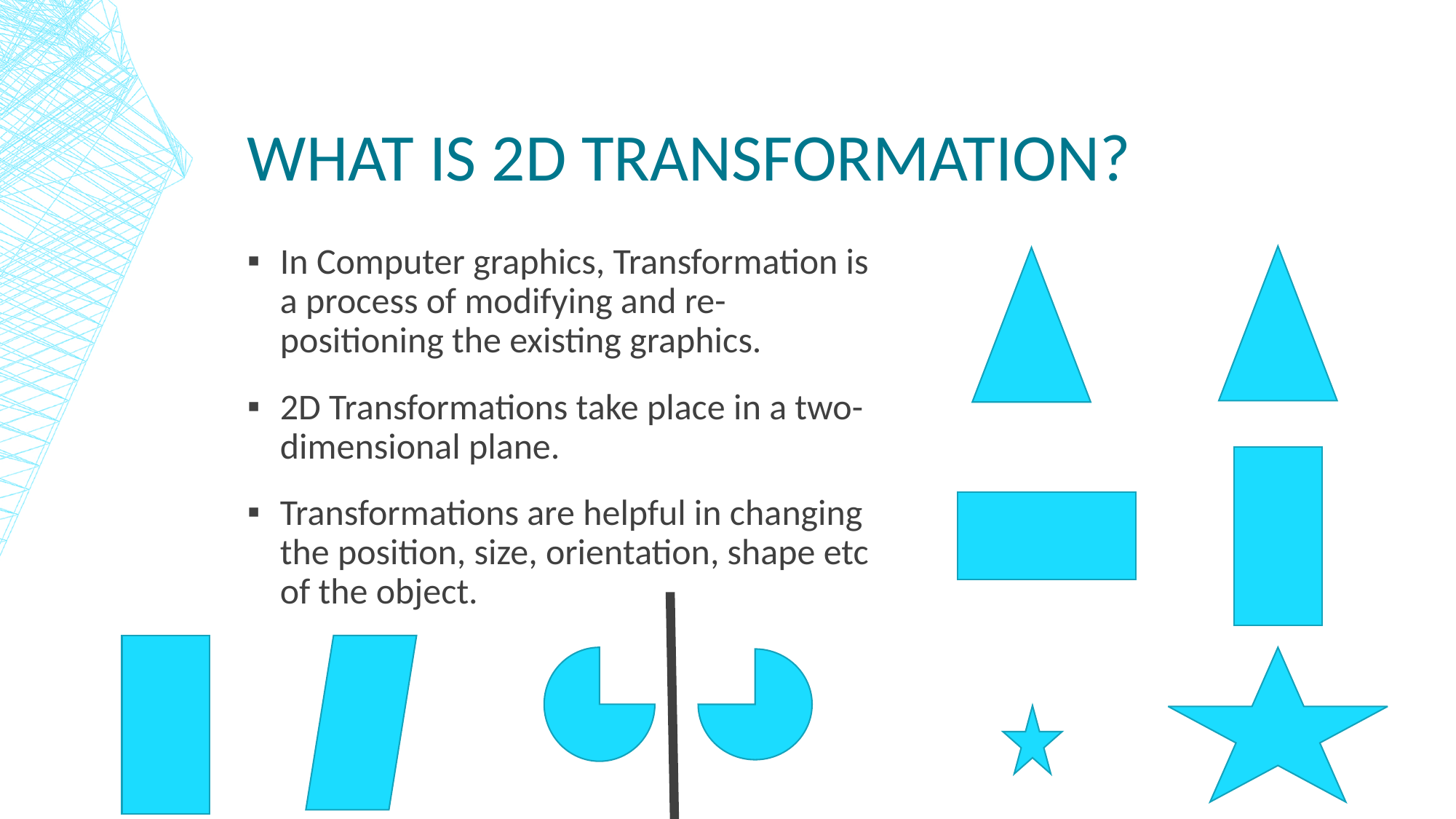

# What is 2D transformation?
In Computer graphics, Transformation is a process of modifying and re-positioning the existing graphics.
2D Transformations take place in a two-dimensional plane.
Transformations are helpful in changing the position, size, orientation, shape etc of the object.